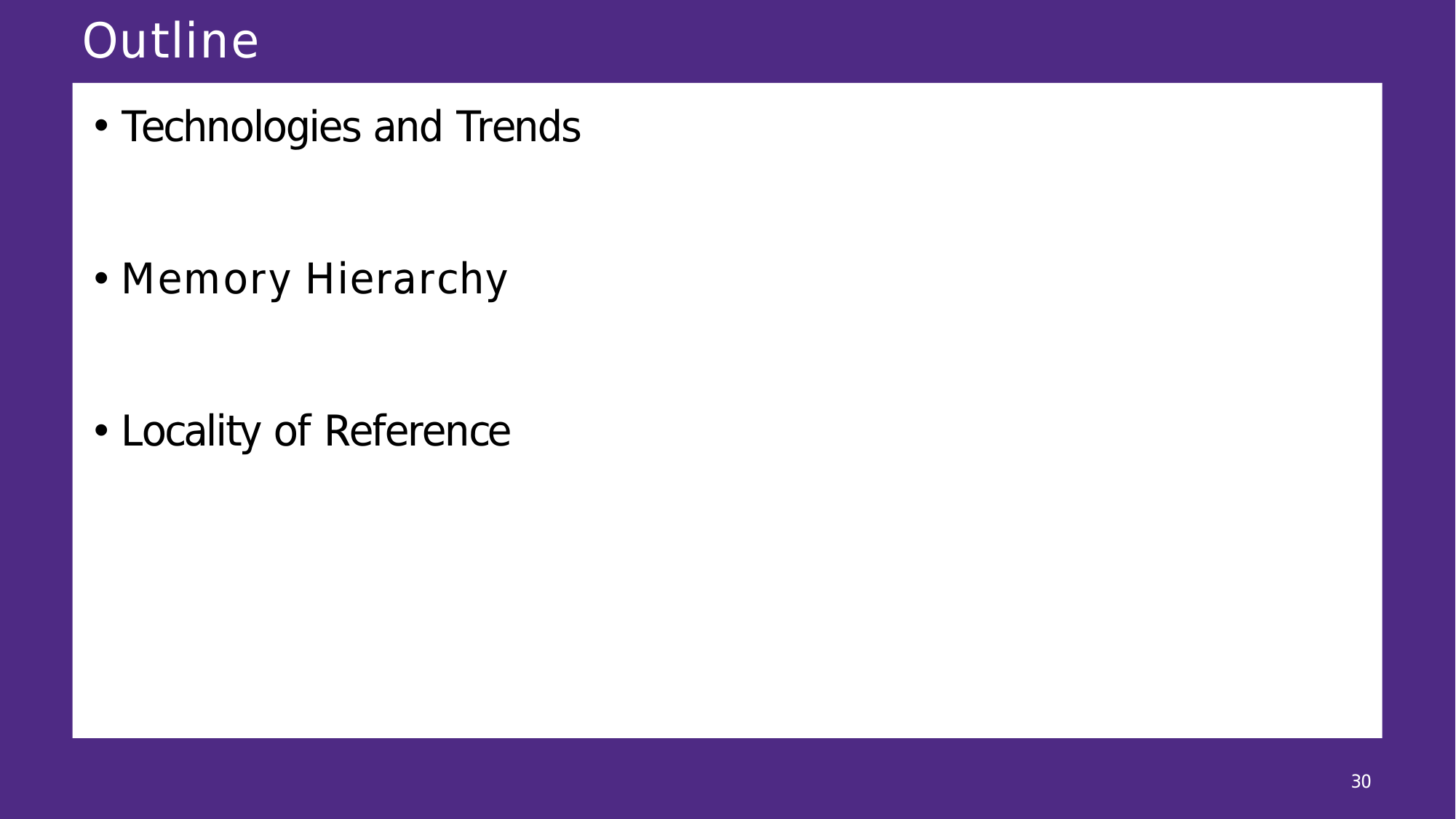

# Outline
Technologies and Trends

Memory Hierarchy

Locality of Reference
30